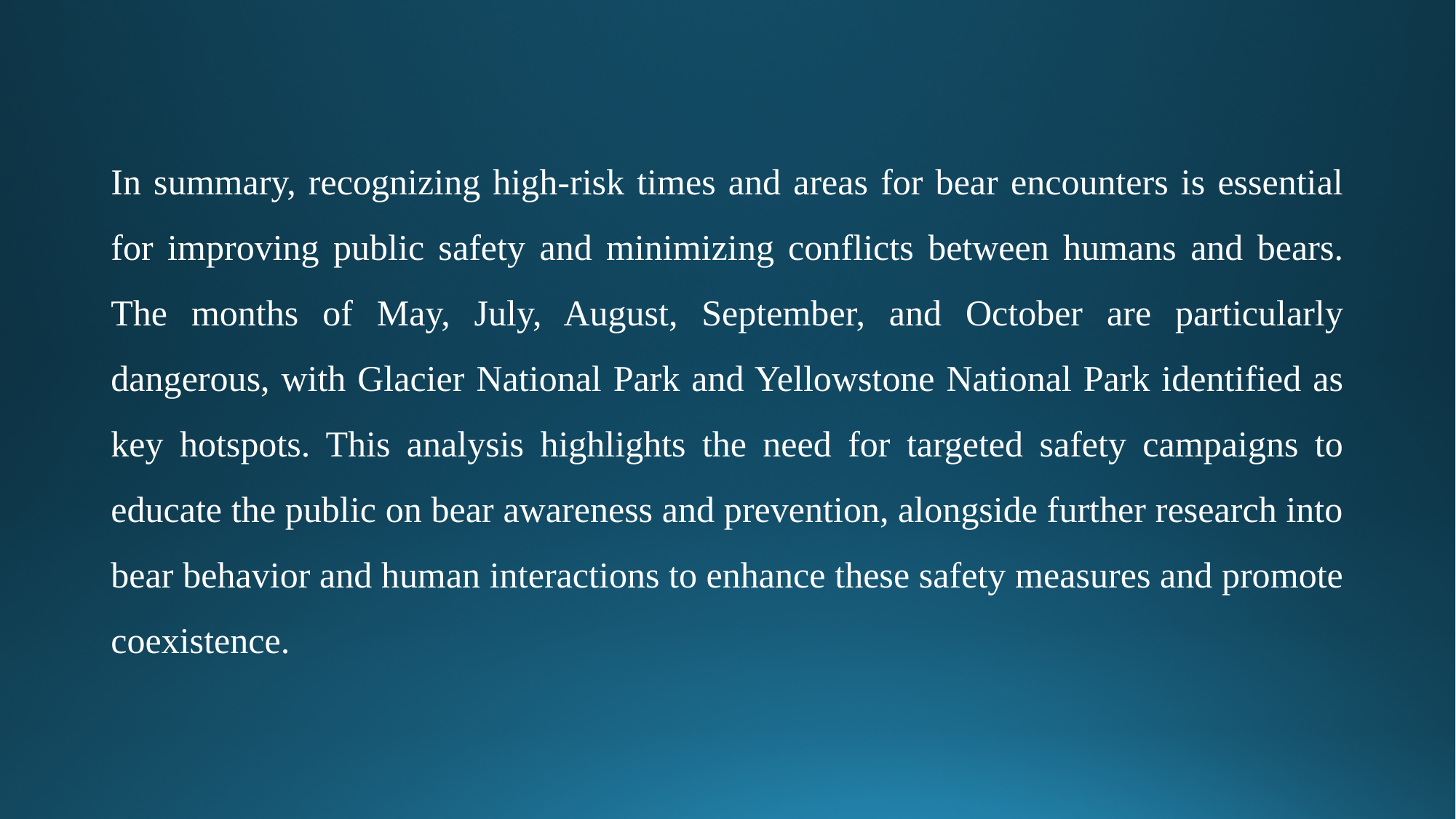

In summary, recognizing high-risk times and areas for bear encounters is essential for improving public safety and minimizing conflicts between humans and bears. The months of May, July, August, September, and October are particularly dangerous, with Glacier National Park and Yellowstone National Park identified as key hotspots. This analysis highlights the need for targeted safety campaigns to educate the public on bear awareness and prevention, alongside further research into bear behavior and human interactions to enhance these safety measures and promote coexistence.